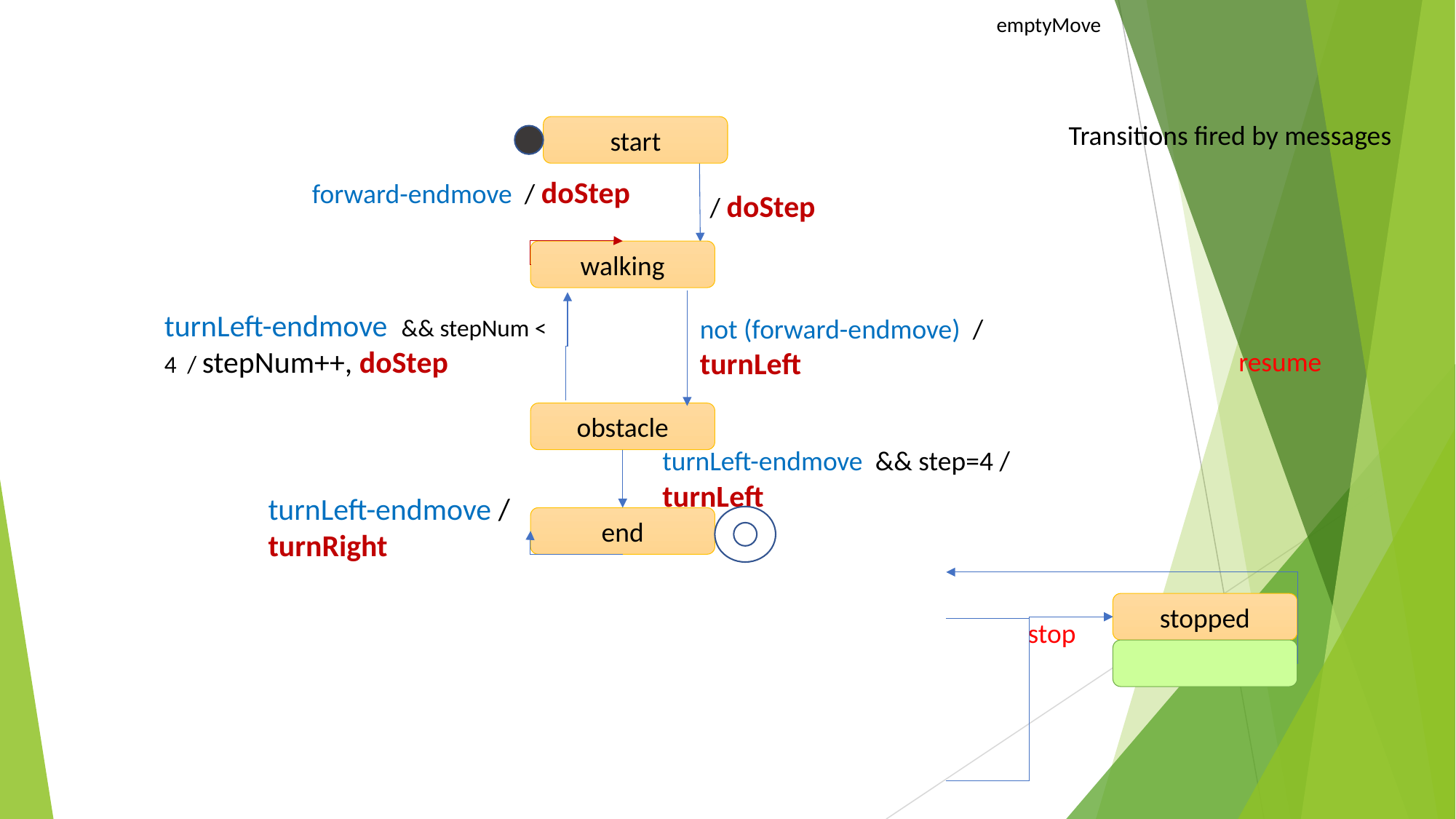

emptyMove
Transitions fired by messages
start

forward-endmove  / doStep
 / doStep
walking
turnLeft-endmove  && stepNum < 4  / stepNum++, doStep
not (forward-endmove)  /
turnLeft
resume
obstacle
turnLeft-endmove  && step=4 /  turnLeft
turnLeft-endmove /
turnRight

end
stopped

stop